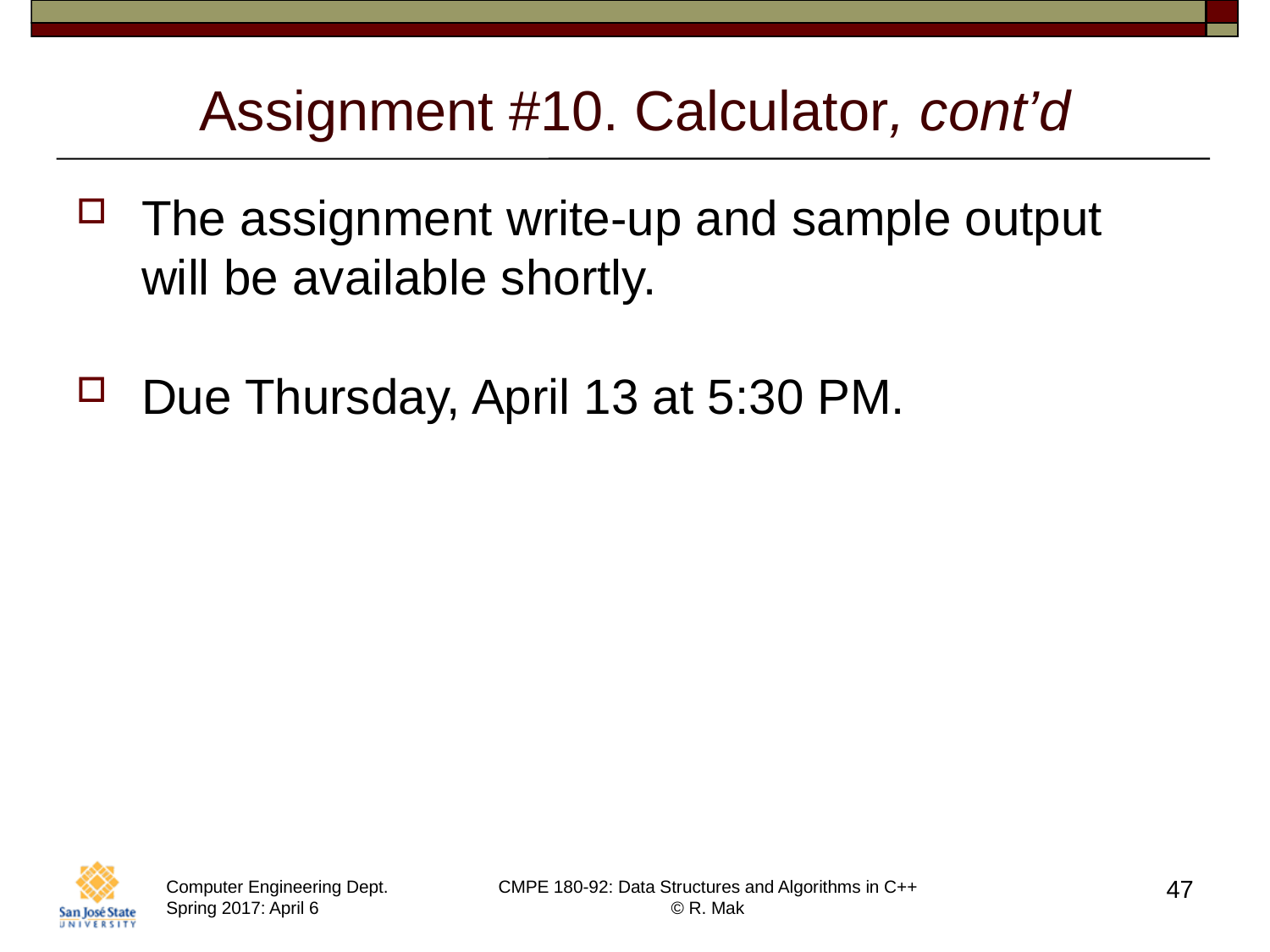

# Assignment #10. Calculator, cont’d
The assignment write-up and sample output
will be available shortly.

Due Thursday, April 13 at 5:30 PM.
47